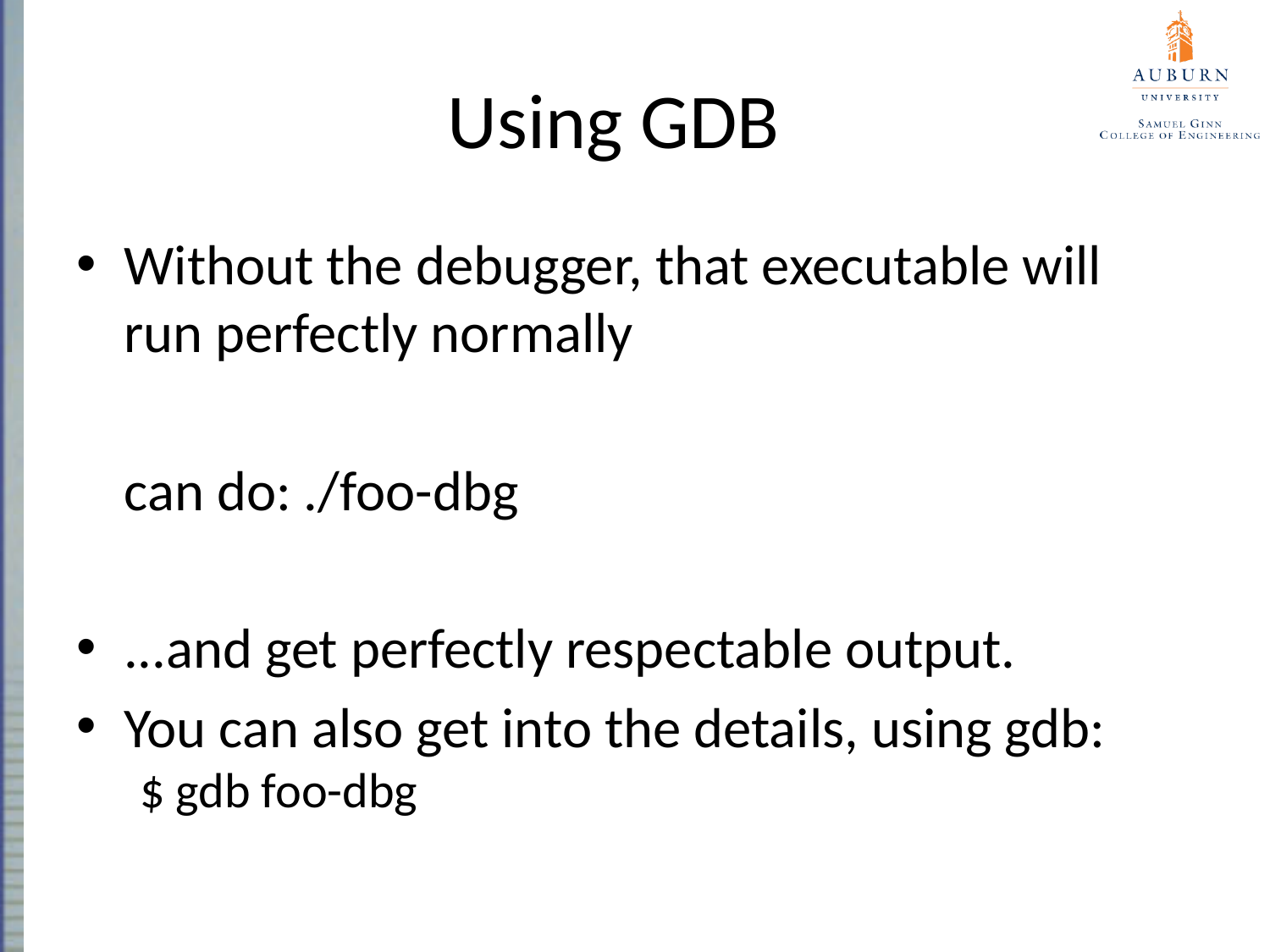

# Using GDB
Without the debugger, that executable will run perfectly normally

	can do: ./foo-dbg

...and get perfectly respectable output.
You can also get into the details, using gdb:
$ gdb foo-dbg